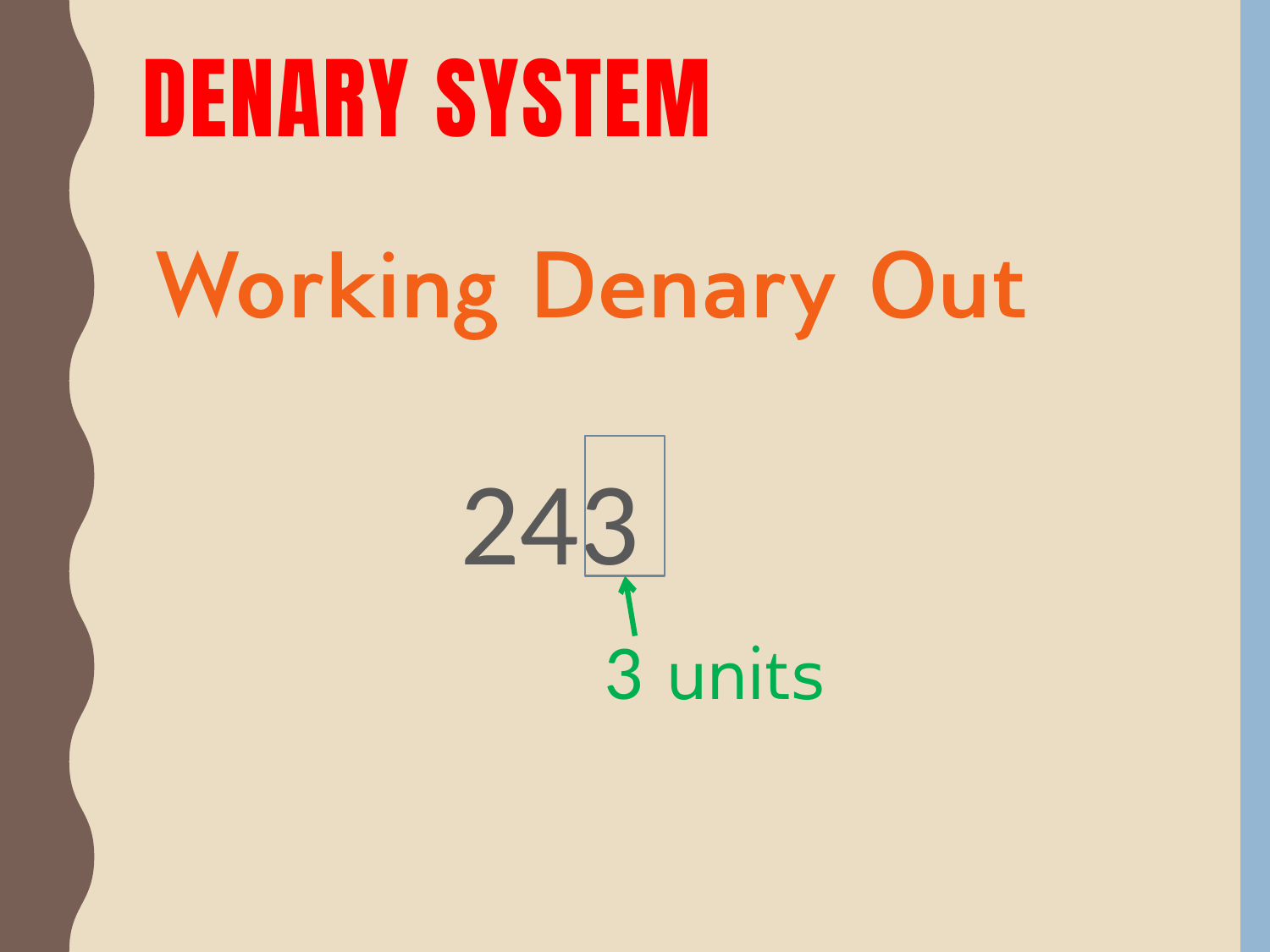

# Denary System
Working Denary Out
243

3 units